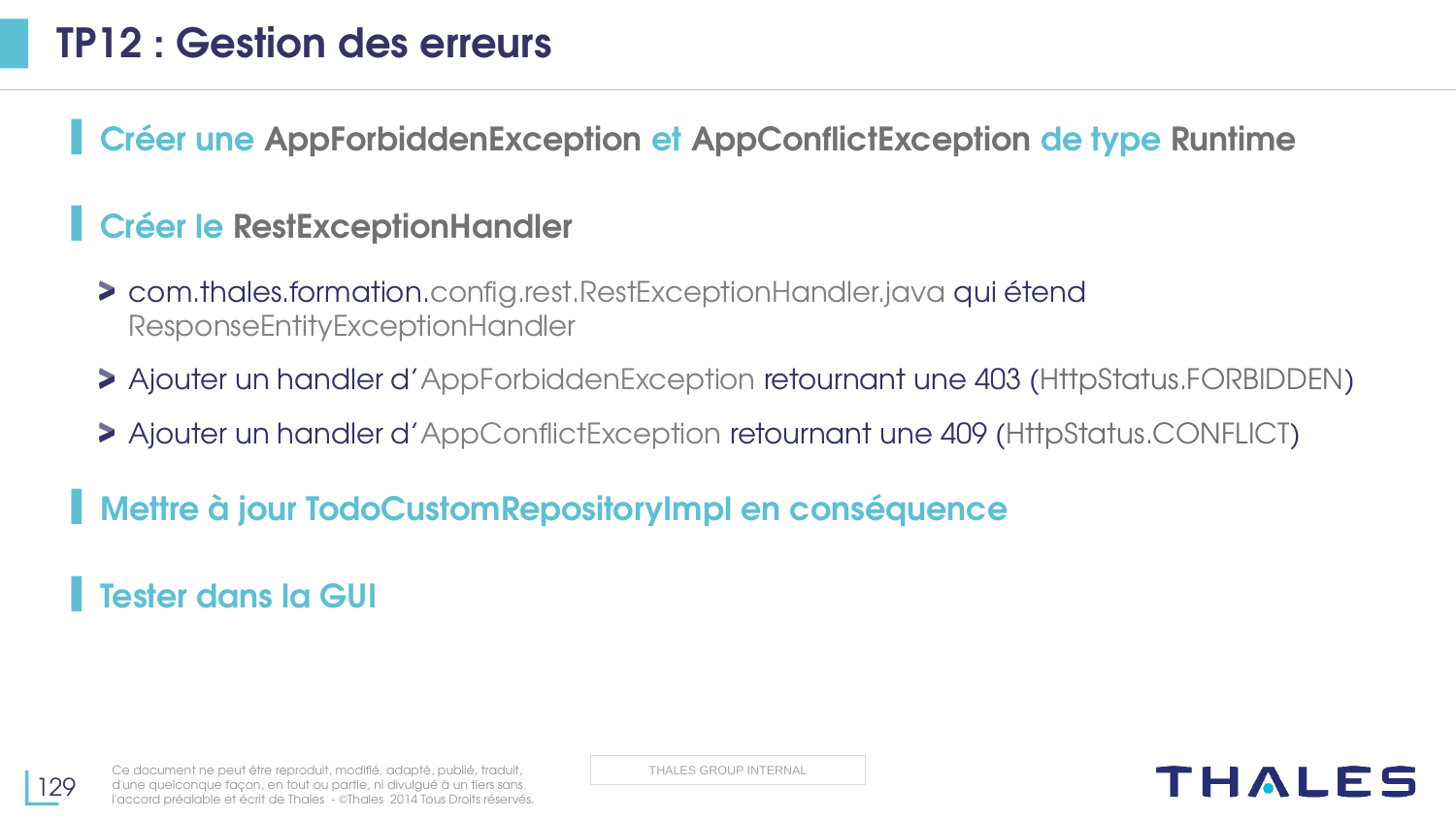

# TP12 : Gestion des erreurs
Créer une AppForbiddenException et AppConflictException de type Runtime
Créer le RestExceptionHandler
com.thales.formation.config.rest.RestExceptionHandler.java qui étend ResponseEntityExceptionHandler
Ajouter un handler d’AppForbiddenException retournant une 403 (HttpStatus.FORBIDDEN)
Ajouter un handler d’AppConflictException retournant une 409 (HttpStatus.CONFLICT)
Mettre à jour TodoCustomRepositoryImpl en conséquence
Tester dans la GUI